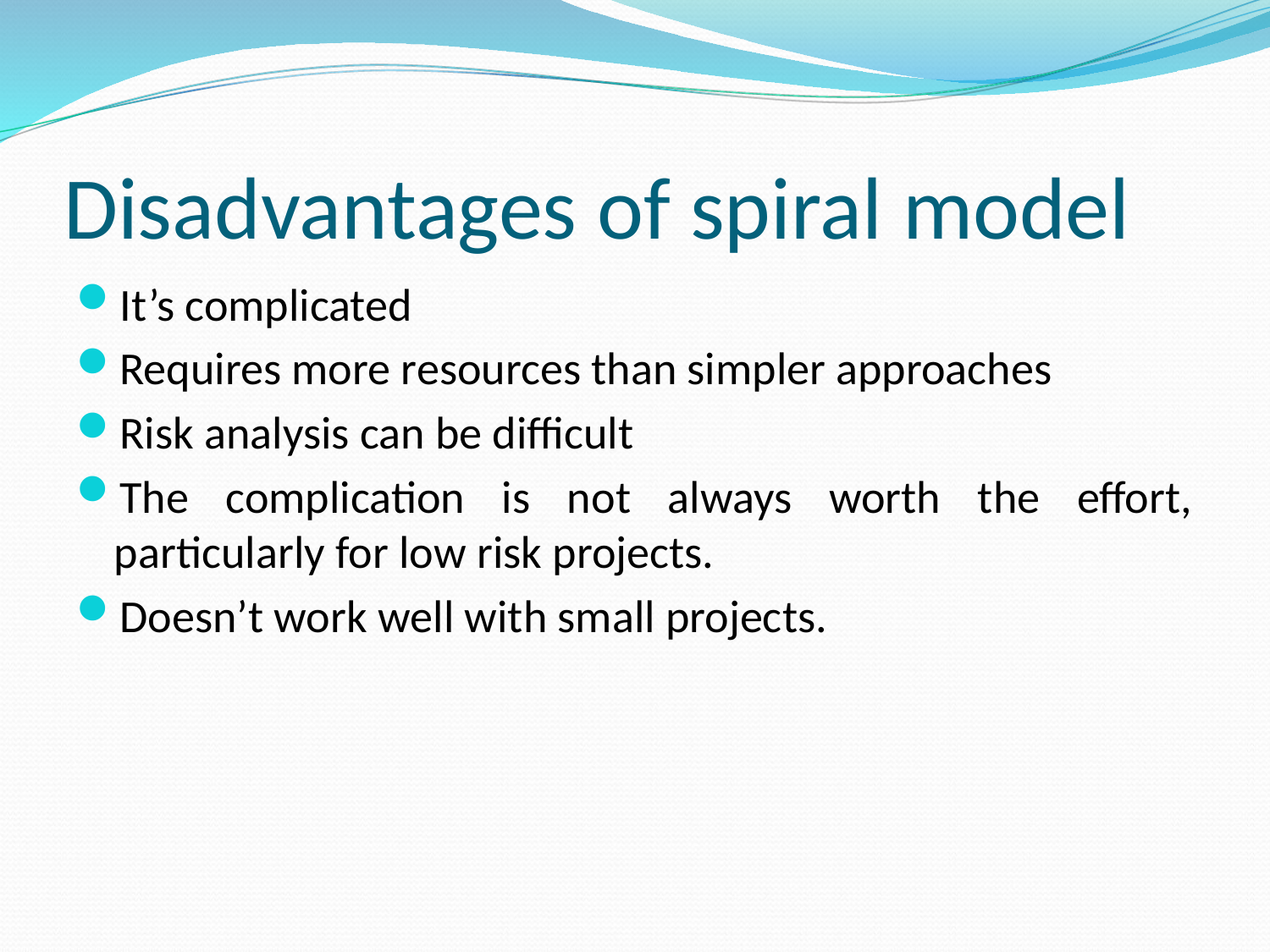

# Disadvantages of spiral model
It’s complicated
Requires more resources than simpler approaches
Risk analysis can be difficult
The complication is not always worth the effort, particularly for low risk projects.
Doesn’t work well with small projects.